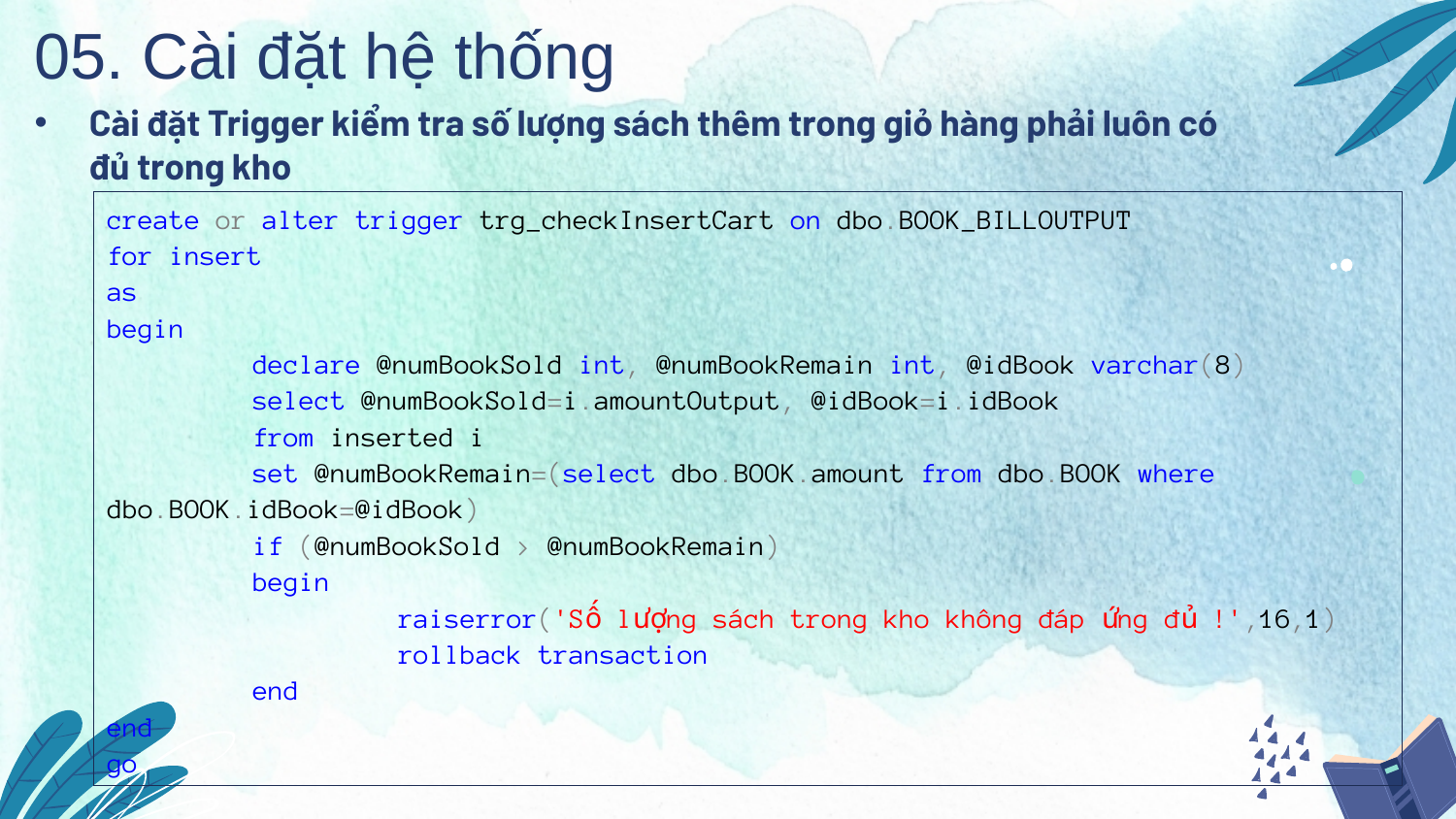

05. Cài đặt hệ thống
Cài đặt Trigger kiểm tra số lượng sách thêm trong giỏ hàng phải luôn có đủ trong kho
create or alter trigger trg_checkInsertCart on dbo.BOOK_BILLOUTPUT
for insert
as
begin
	declare @numBookSold int, @numBookRemain int, @idBook varchar(8)
	select @numBookSold=i.amountOutput, @idBook=i.idBook
	from inserted i
	set @numBookRemain=(select dbo.BOOK.amount from dbo.BOOK where 	dbo.BOOK.idBook=@idBook)
	if (@numBookSold > @numBookRemain)
	begin
		raiserror('Số lượng sách trong kho không đáp ứng đủ !',16,1)
		rollback transaction
	end
end
go